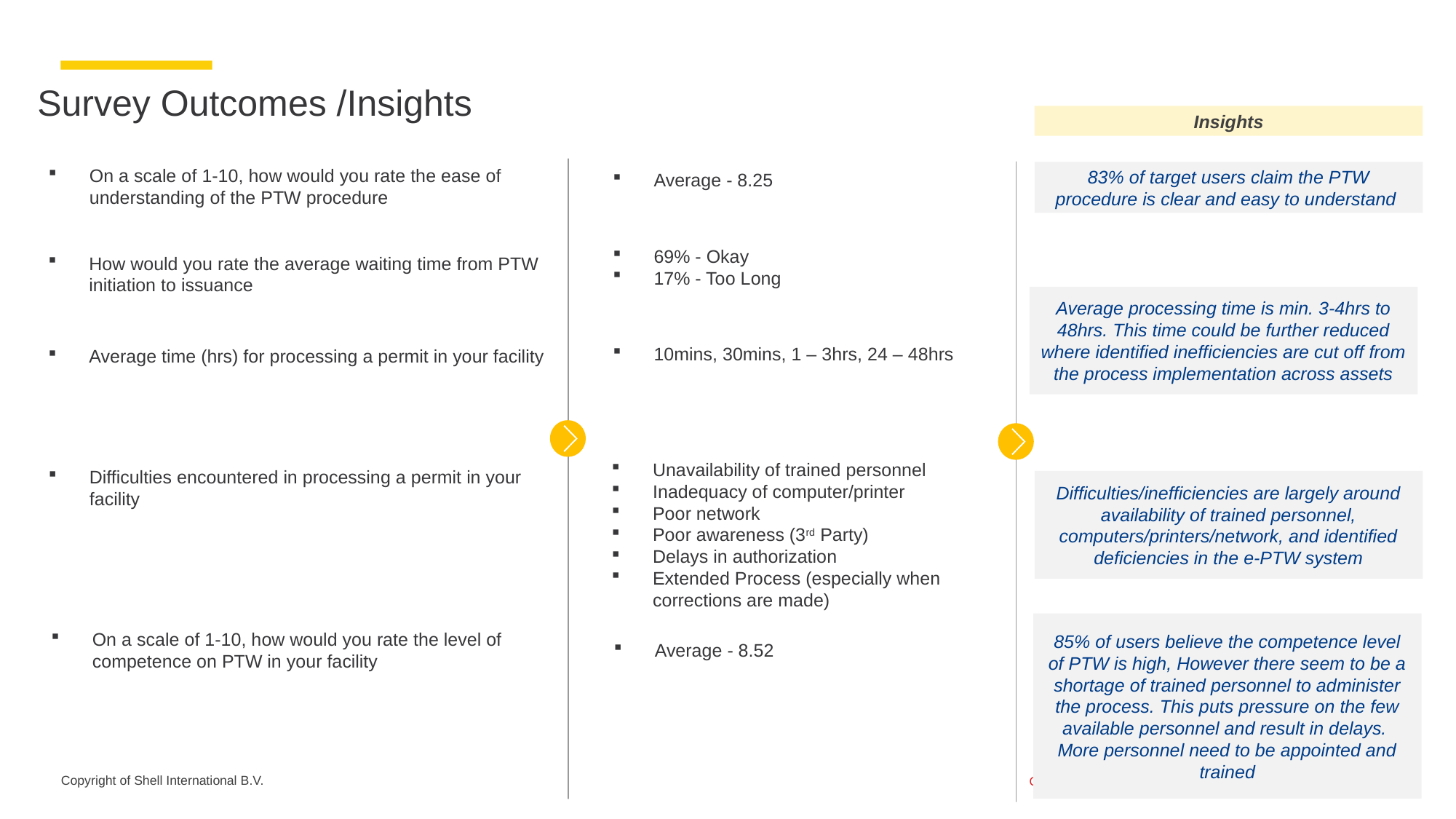

# Survey Outcomes /Insights
Insights
On a scale of 1-10, how would you rate the ease of understanding of the PTW procedure
83% of target users claim the PTW procedure is clear and easy to understand
Average - 8.25
69% - Okay
17% - Too Long
How would you rate the average waiting time from PTW initiation to issuance
Average processing time is min. 3-4hrs to 48hrs. This time could be further reduced where identified inefficiencies are cut off from the process implementation across assets
10mins, 30mins, 1 – 3hrs, 24 – 48hrs
Average time (hrs) for processing a permit in your facility

Unavailability of trained personnel
Inadequacy of computer/printer
Poor network
Poor awareness (3rd Party)
Delays in authorization
Extended Process (especially when corrections are made)
Difficulties encountered in processing a permit in your facility
Difficulties/inefficiencies are largely around availability of trained personnel, computers/printers/network, and identified deficiencies in the e-PTW system
85% of users believe the competence level of PTW is high, However there seem to be a shortage of trained personnel to administer the process. This puts pressure on the few available personnel and result in delays.
More personnel need to be appointed and trained
On a scale of 1-10, how would you rate the level of competence on PTW in your facility
Average - 8.52